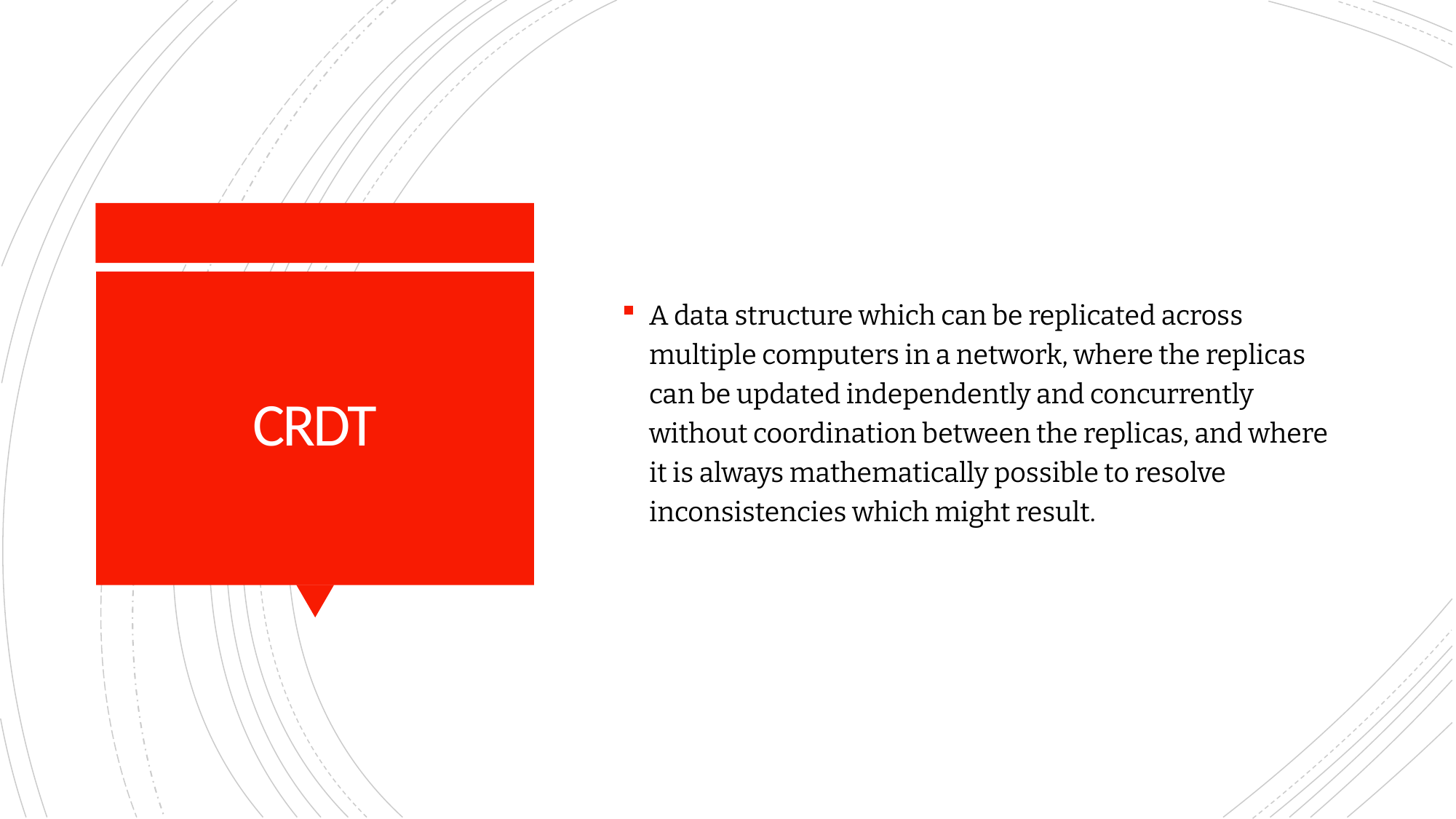

A data structure which can be replicated across multiple computers in a network, where the replicas can be updated independently and concurrently without coordination between the replicas, and where it is always mathematically possible to resolve inconsistencies which might result.
# CRDT